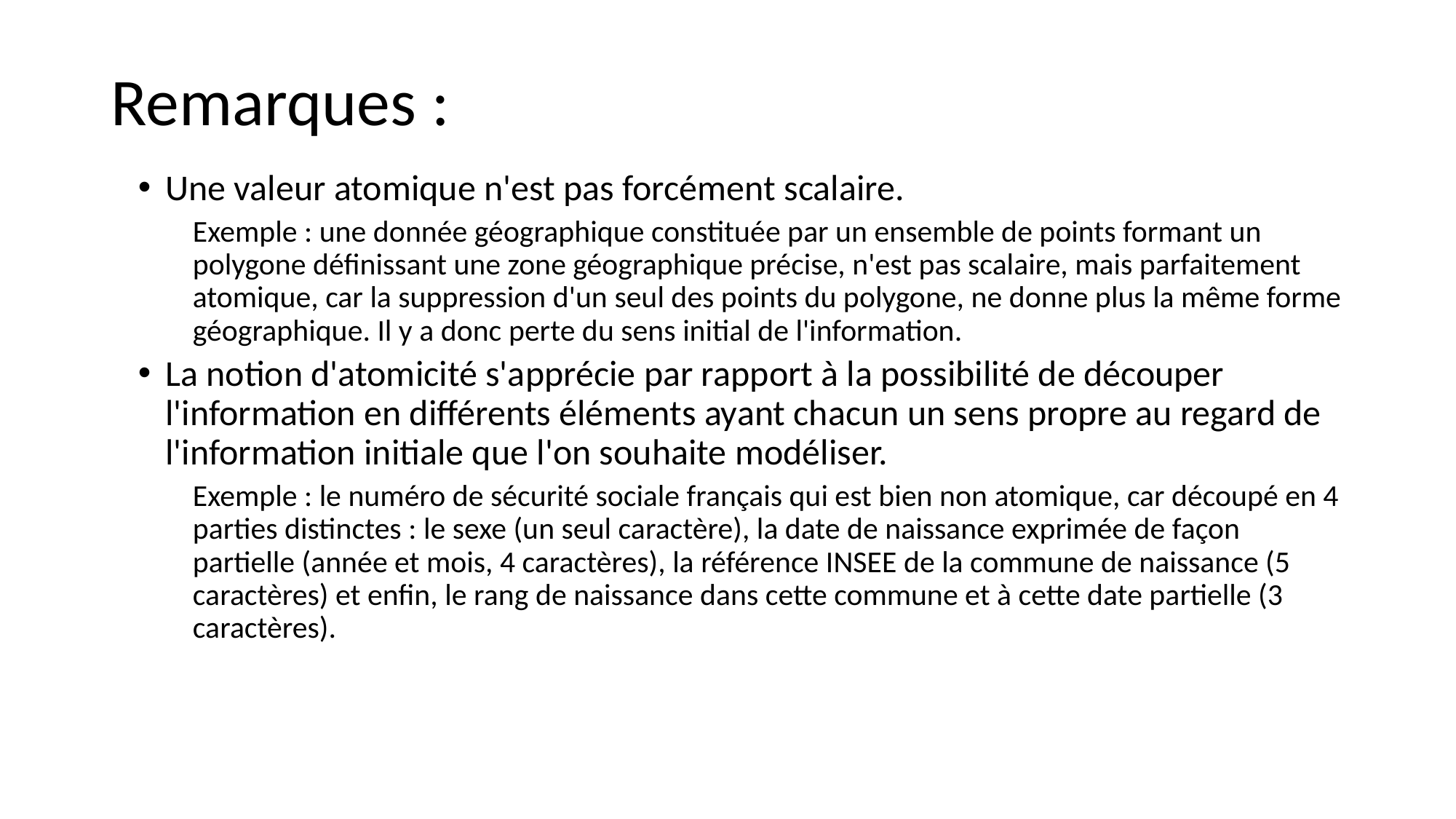

# Remarques :
Une valeur atomique n'est pas forcément scalaire.
Exemple : une donnée géographique constituée par un ensemble de points formant un polygone définissant une zone géographique précise, n'est pas scalaire, mais parfaitement atomique, car la suppression d'un seul des points du polygone, ne donne plus la même forme géographique. Il y a donc perte du sens initial de l'information.
La notion d'atomicité s'apprécie par rapport à la possibilité de découper l'information en différents éléments ayant chacun un sens propre au regard de l'information initiale que l'on souhaite modéliser.
Exemple : le numéro de sécurité sociale français qui est bien non atomique, car découpé en 4 parties distinctes : le sexe (un seul caractère), la date de naissance exprimée de façon partielle (année et mois, 4 caractères), la référence INSEE de la commune de naissance (5 caractères) et enfin, le rang de naissance dans cette commune et à cette date partielle (3 caractères).